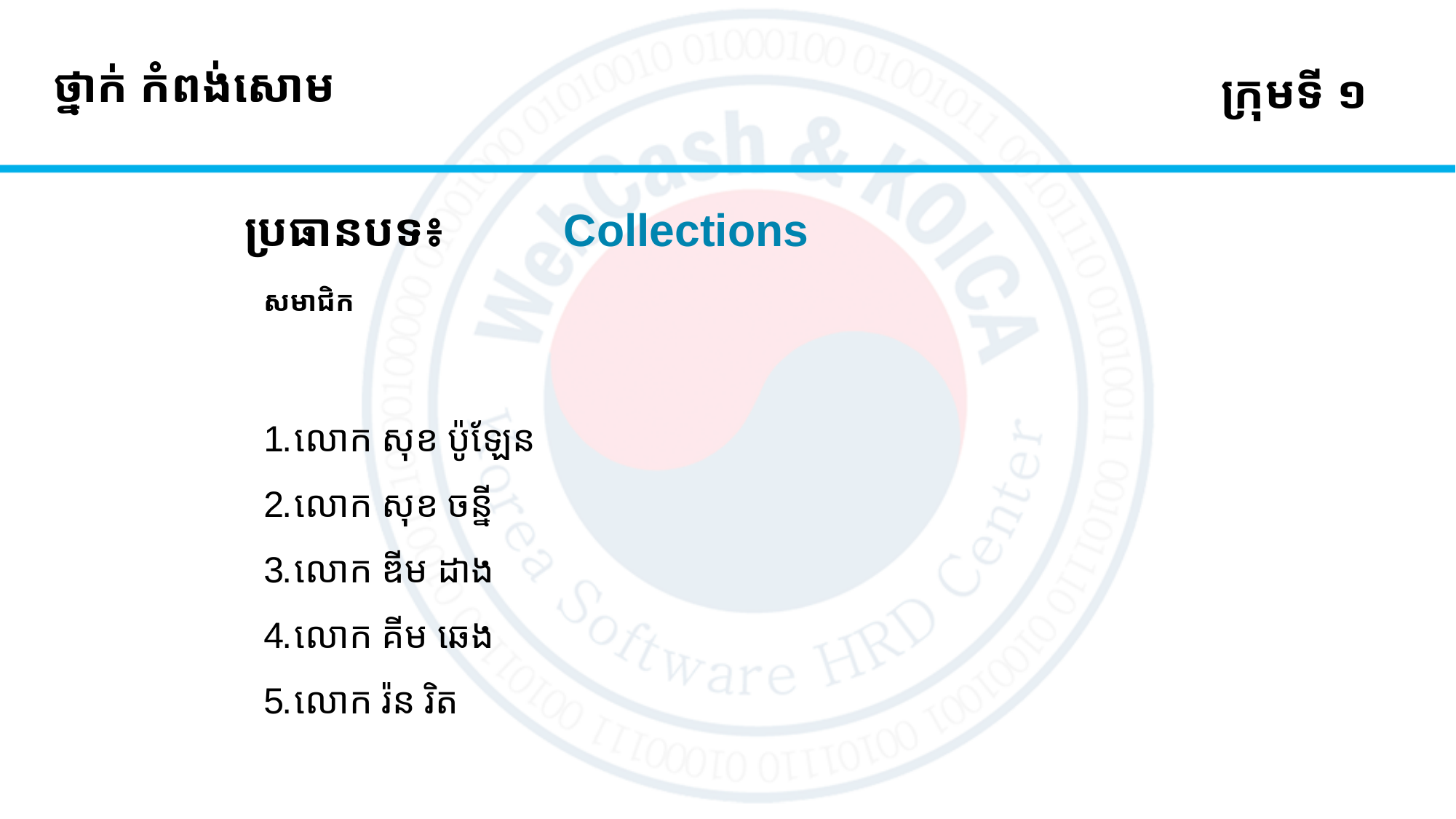

# ថ្នាក់ កំពង់សោម
ក្រុមទី ១
ប្រធានបទ៖          ​Collections
សមាជិក
លោក សុខ​​ ប៉ូឡែន
លោក សុខ​ ចន្នី
លោក ឌីម​ ដាង
លោក គីម​ ឆេង
លោក​ រ៉ន​ រិត